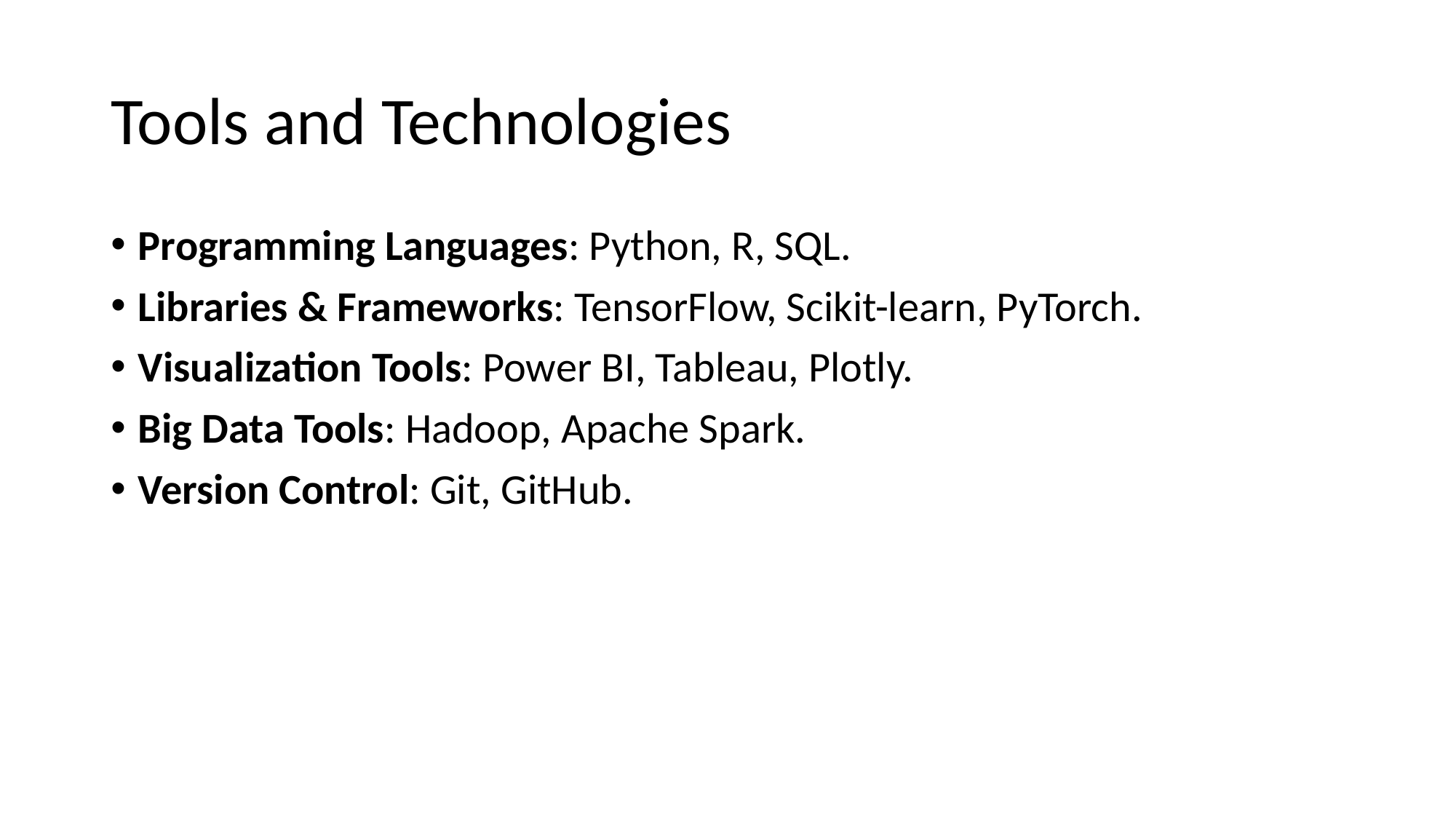

# Tools and Technologies
Programming Languages: Python, R, SQL.
Libraries & Frameworks: TensorFlow, Scikit-learn, PyTorch.
Visualization Tools: Power BI, Tableau, Plotly.
Big Data Tools: Hadoop, Apache Spark.
Version Control: Git, GitHub.